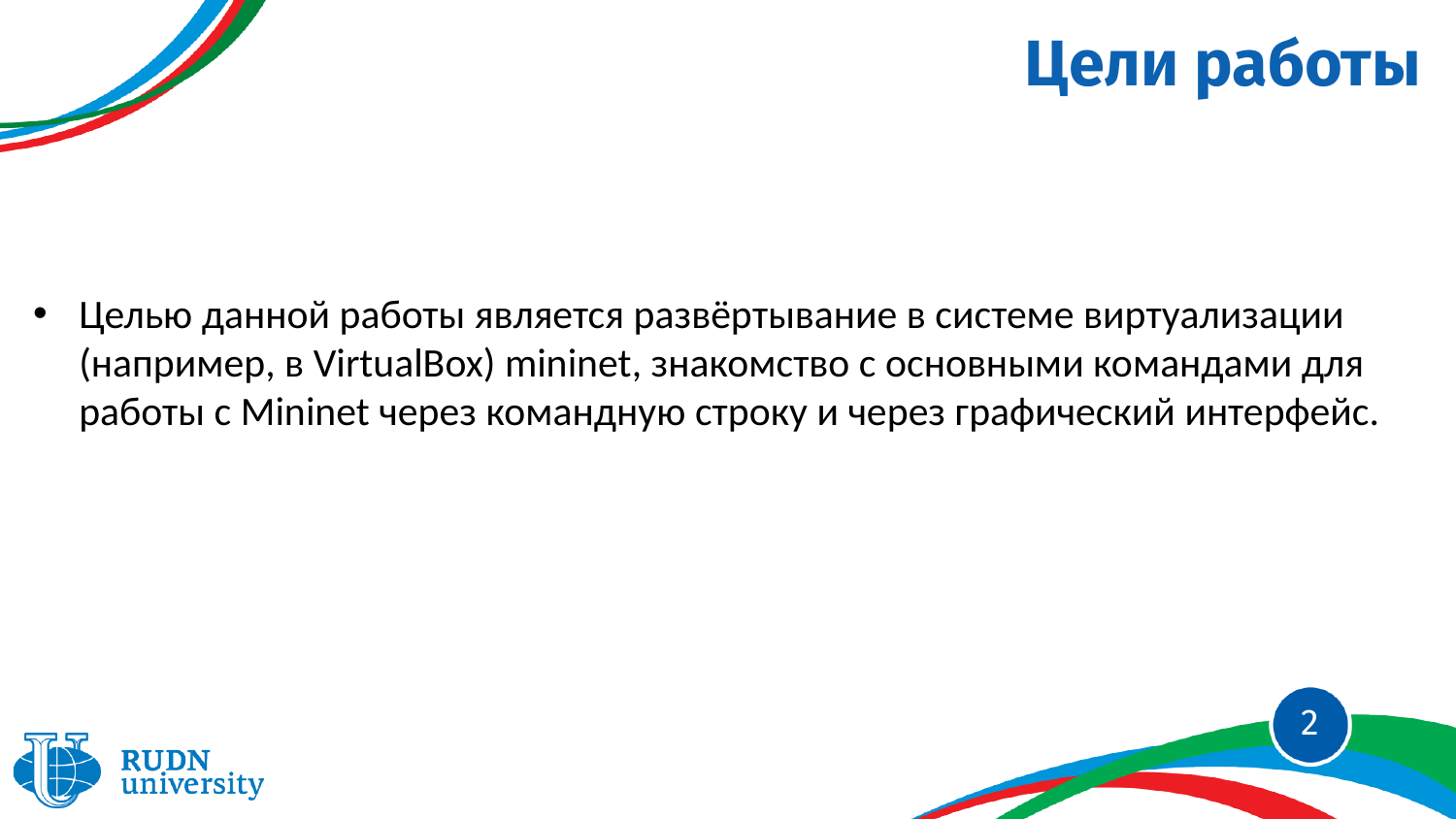

# Цели работы
Целью данной работы является развёртывание в системе виртуализации (например, в VirtualBox) mininet, знакомство с основными командами для работы с Mininet через командную строку и через графический интерфейс.
2